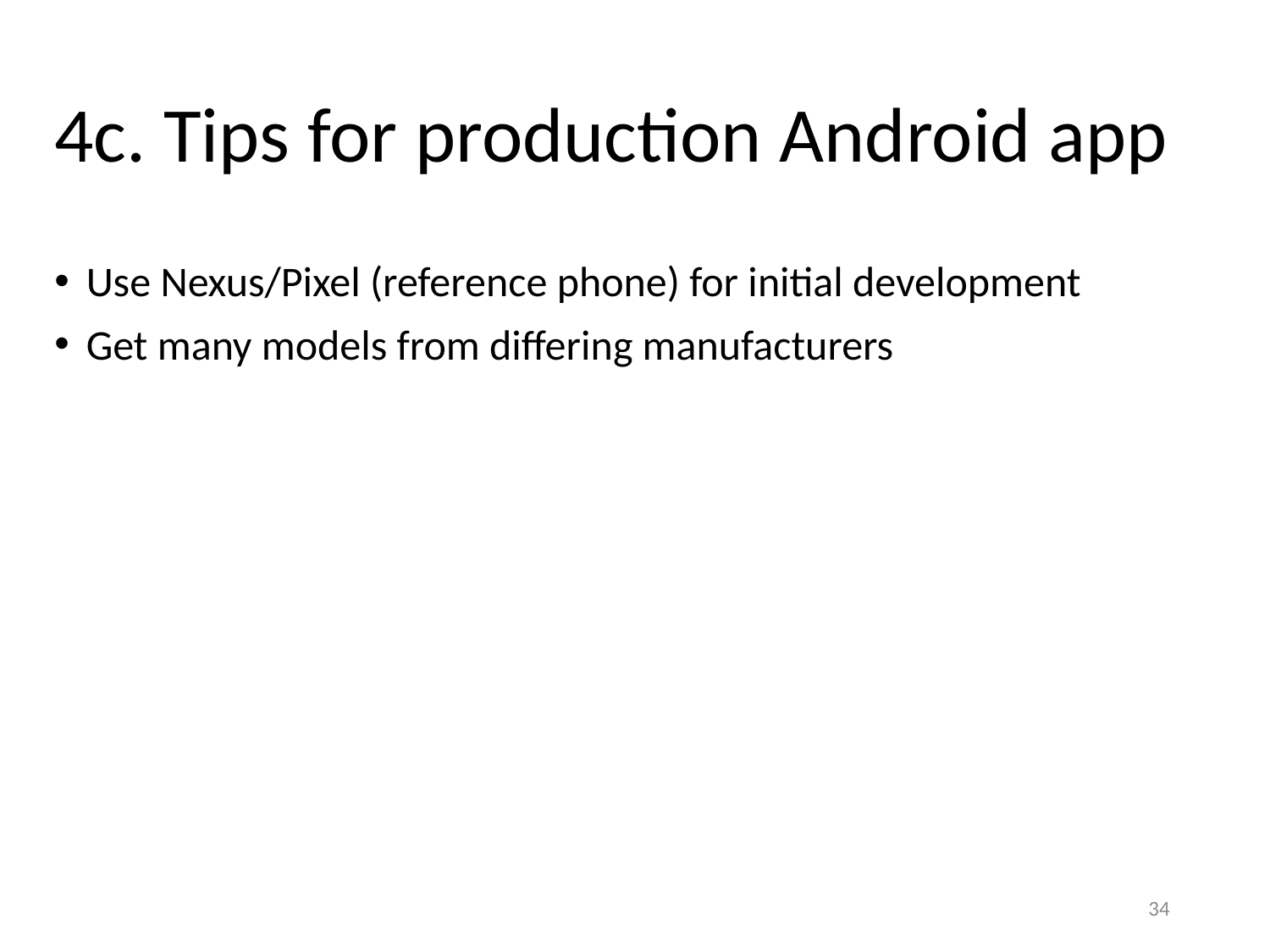

# 4c. Tips for production Android app
Use Nexus/Pixel (reference phone) for initial development
Get many models from differing manufacturers
34